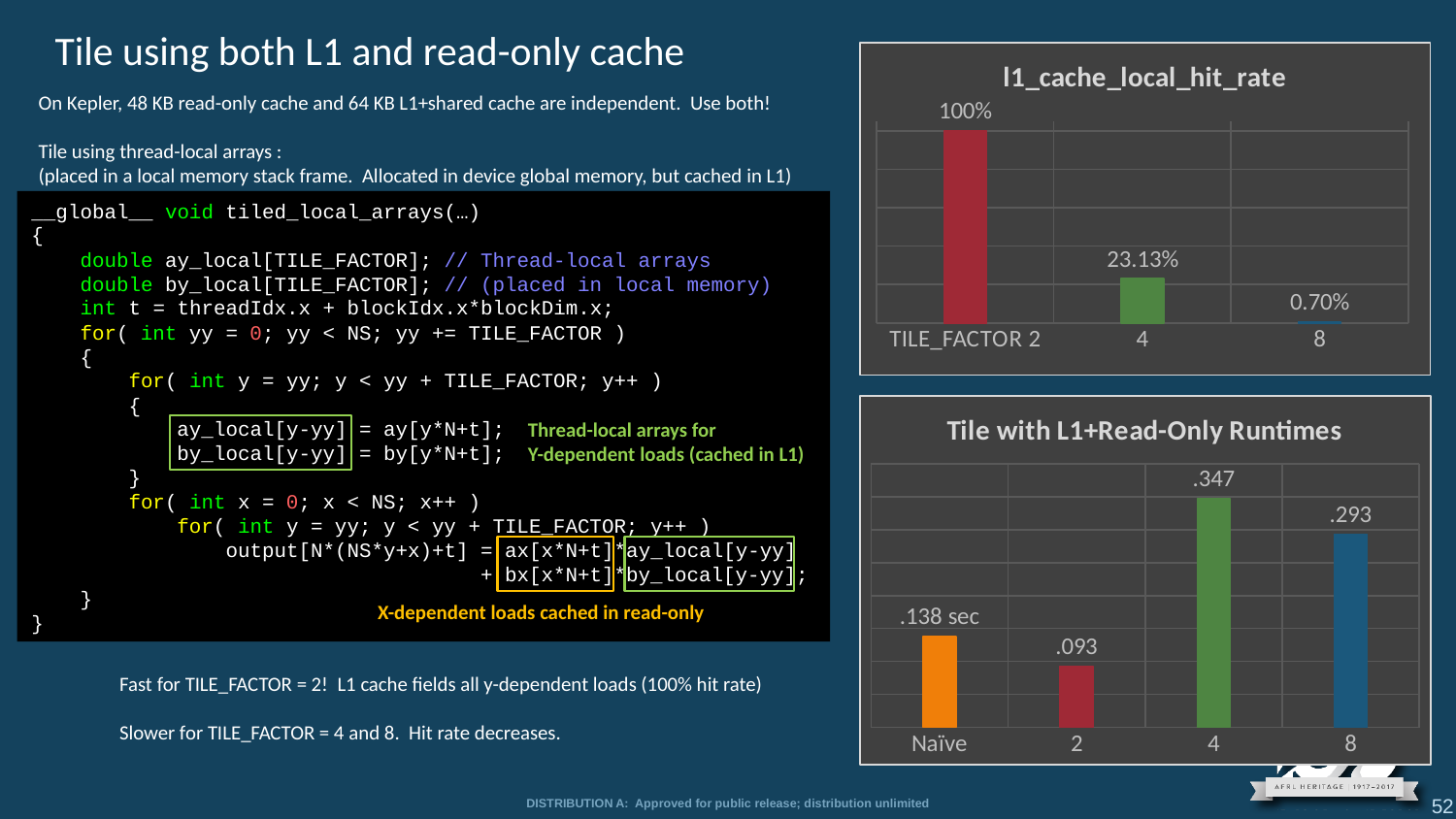

Tile using both L1 and read-only cache

### Chart: l1_cache_local_hit_rate

| Category | Runtime |
|---|---|
| TILE_FACTOR 2 | 0.9999 |
| 4 | 0.2313 |
| 8 | 0.007 |
On Kepler, 48 KB read-only cache and 64 KB L1+shared cache are independent.  Use both!

Tile using thread-local arrays :
(placed in a local memory stack frame.  Allocated in device global memory, but cached in L1)

__global__ void tiled_local_arrays(…)
{
    double ay_local[TILE_FACTOR]; // Thread-local arrays
    double by_local[TILE_FACTOR]; // (placed in local memory)
    int t = threadIdx.x + blockIdx.x*blockDim.x;
    for( int yy = 0; yy < NS; yy += TILE_FACTOR )
    {
        for( int y = yy; y < yy + TILE_FACTOR; y++ )
        {
            ay_local[y-yy] = ay[y*N+t];
            by_local[y-yy] = by[y*N+t];
        }
        for( int x = 0; x < NS; x++ )
            for( int y = yy; y < yy + TILE_FACTOR; y++ )
                output[N*(NS*y+x)+t] = ax[x*N+t]*ay_local[y-yy]
                                     + bx[x*N+t]*by_local[y-yy];
    }
}

### Chart: Tile with L1+Read-Only Runtimes

| Category | Runtime |
|---|---|
| Naïve | 0.138 |
| 2 | 0.093 |
| 4 | 0.347 |
| 8 | 0.293 |

Thread-local arrays for
Y-dependent loads (cached in L1)

X-dependent loads cached in read-only

Fast for TILE_FACTOR = 2!  L1 cache fields all y-dependent loads (100% hit rate)

Slower for TILE_FACTOR = 4 and 8.  Hit rate decreases.